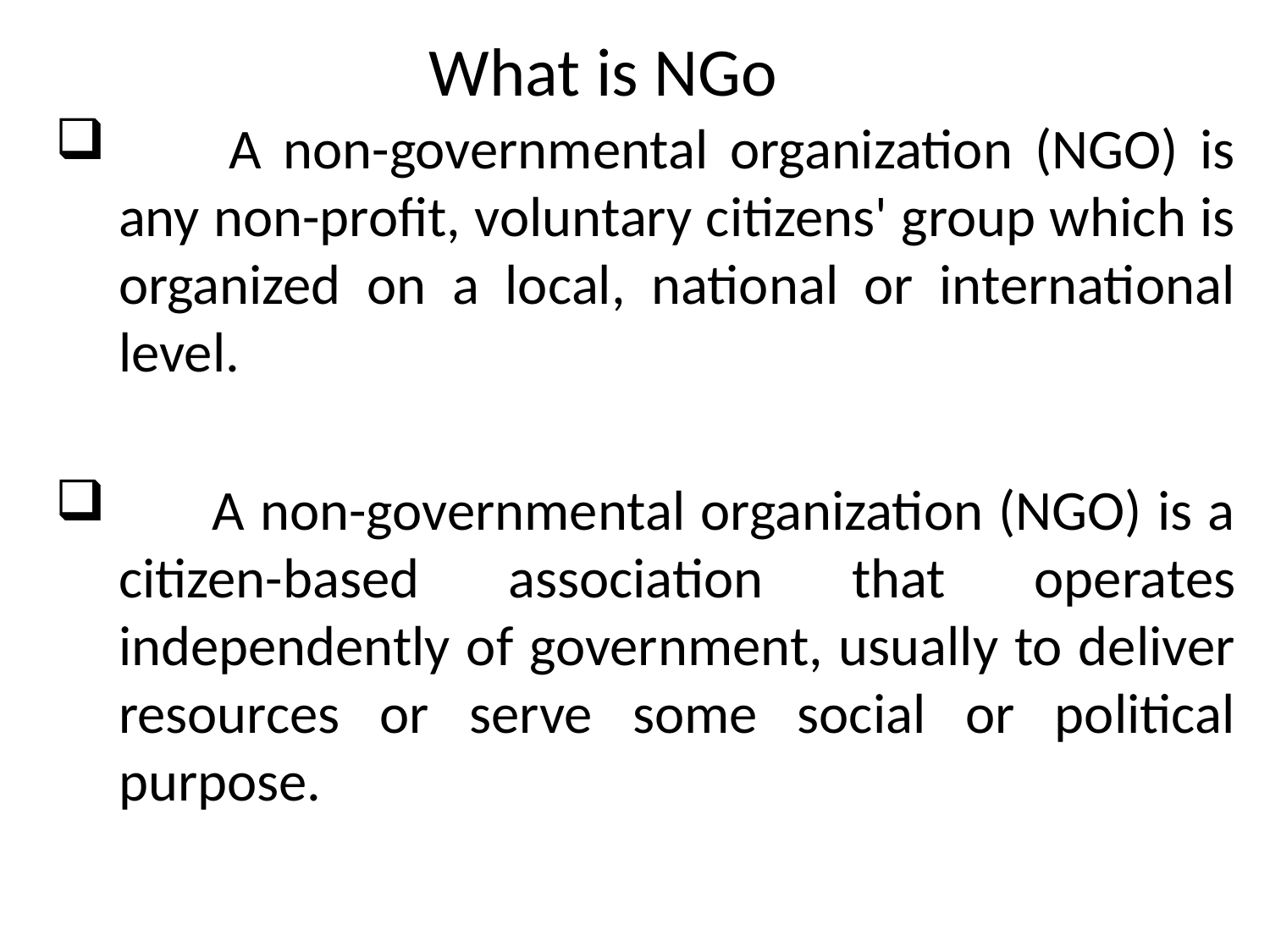

# What is NGo
     A non-governmental organization (NGO) is any non-profit, voluntary citizens' group which is organized on a local, national or international level.

      A non-governmental organization (NGO) is a citizen-based association that operates independently of government, usually to deliver resources or serve some social or political purpose.